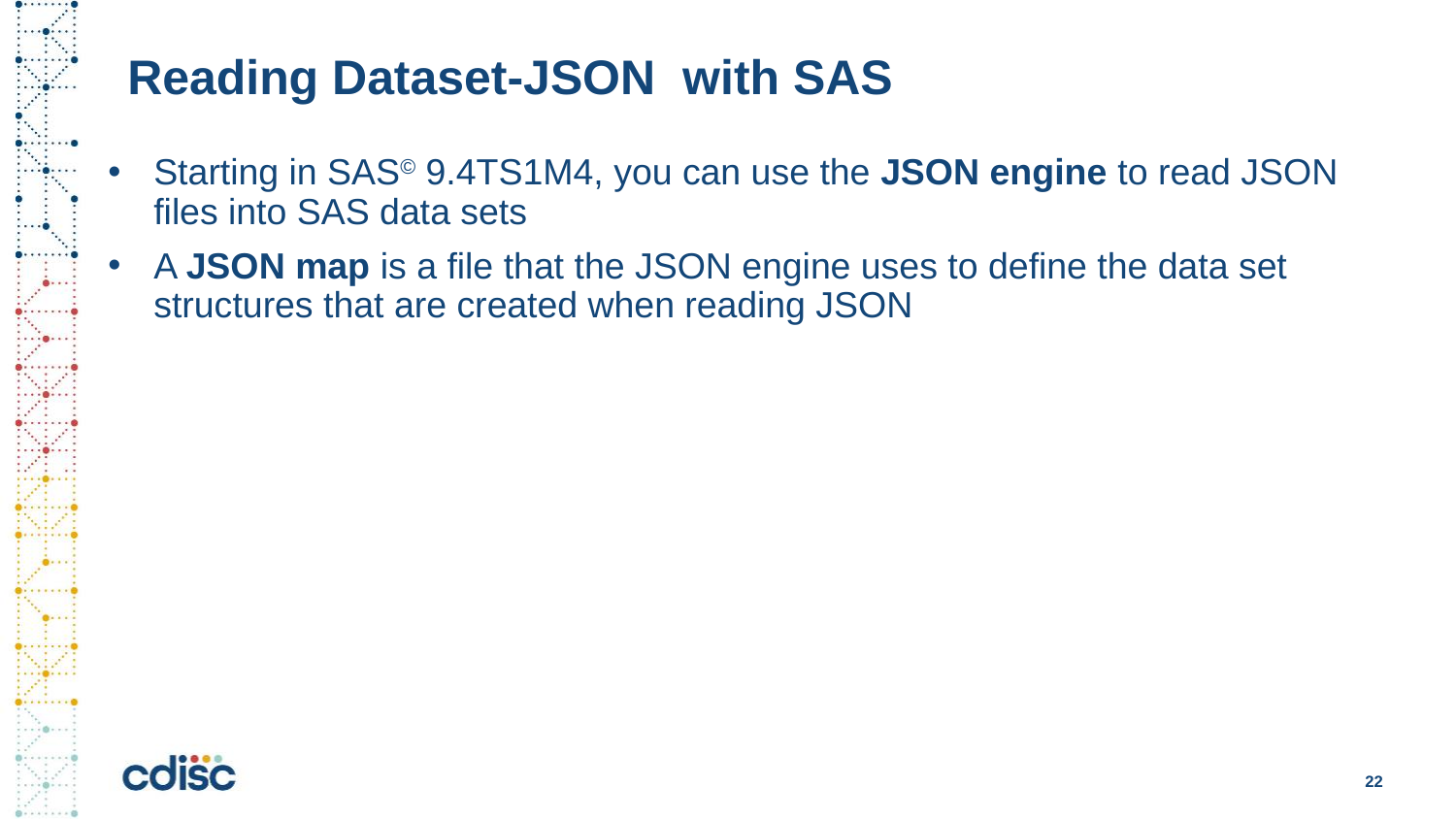

# Reading Dataset-JSON  with SAS
Starting in SAS© 9.4TS1M4, you can use the JSON engine to read JSON files into SAS data sets
A JSON map is a file that the JSON engine uses to define the data set  structures that are created when reading JSON

22